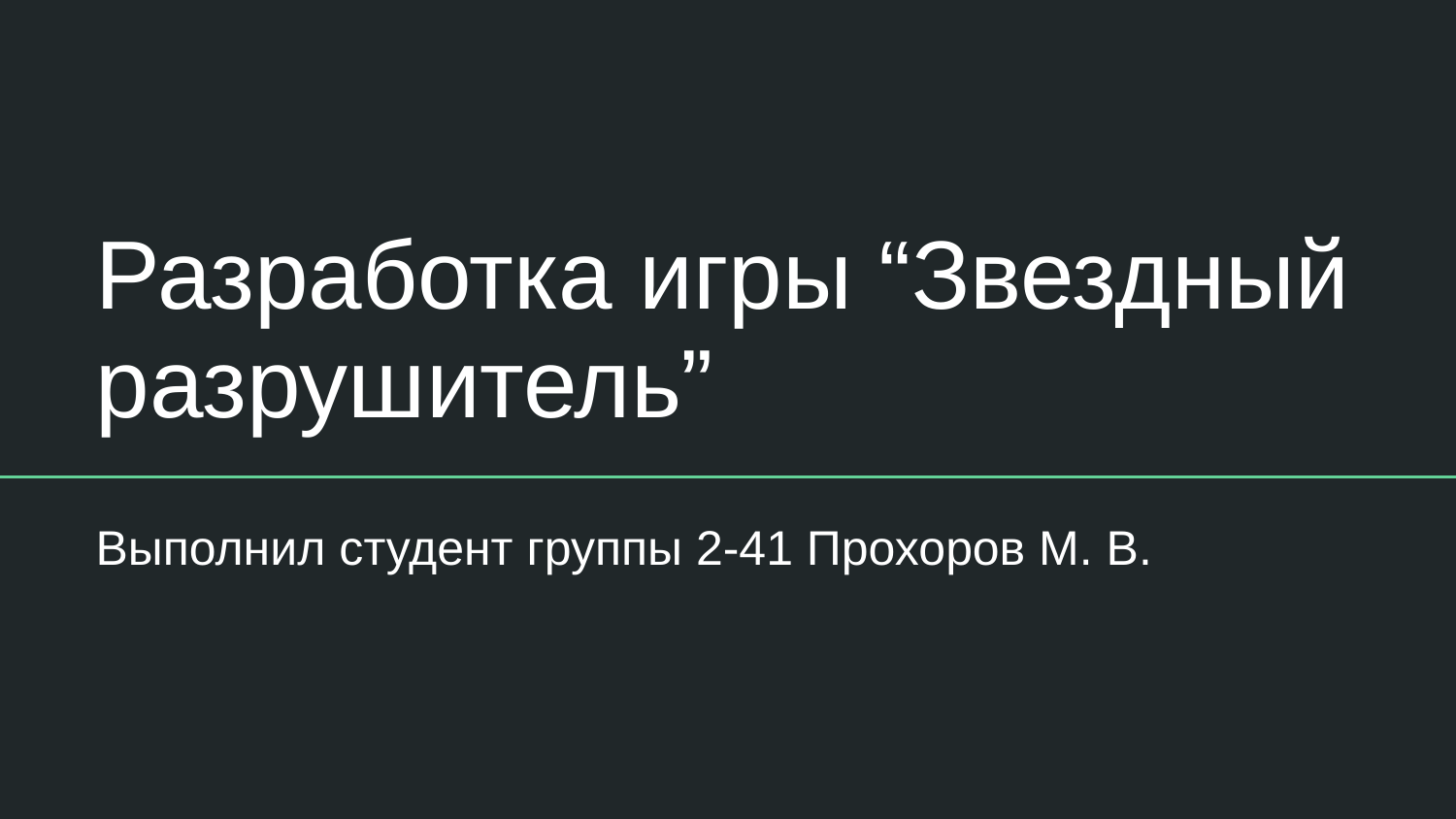

# Разработка игры “Звездный разрушитель”
Выполнил студент группы 2-41 Прохоров М. В.